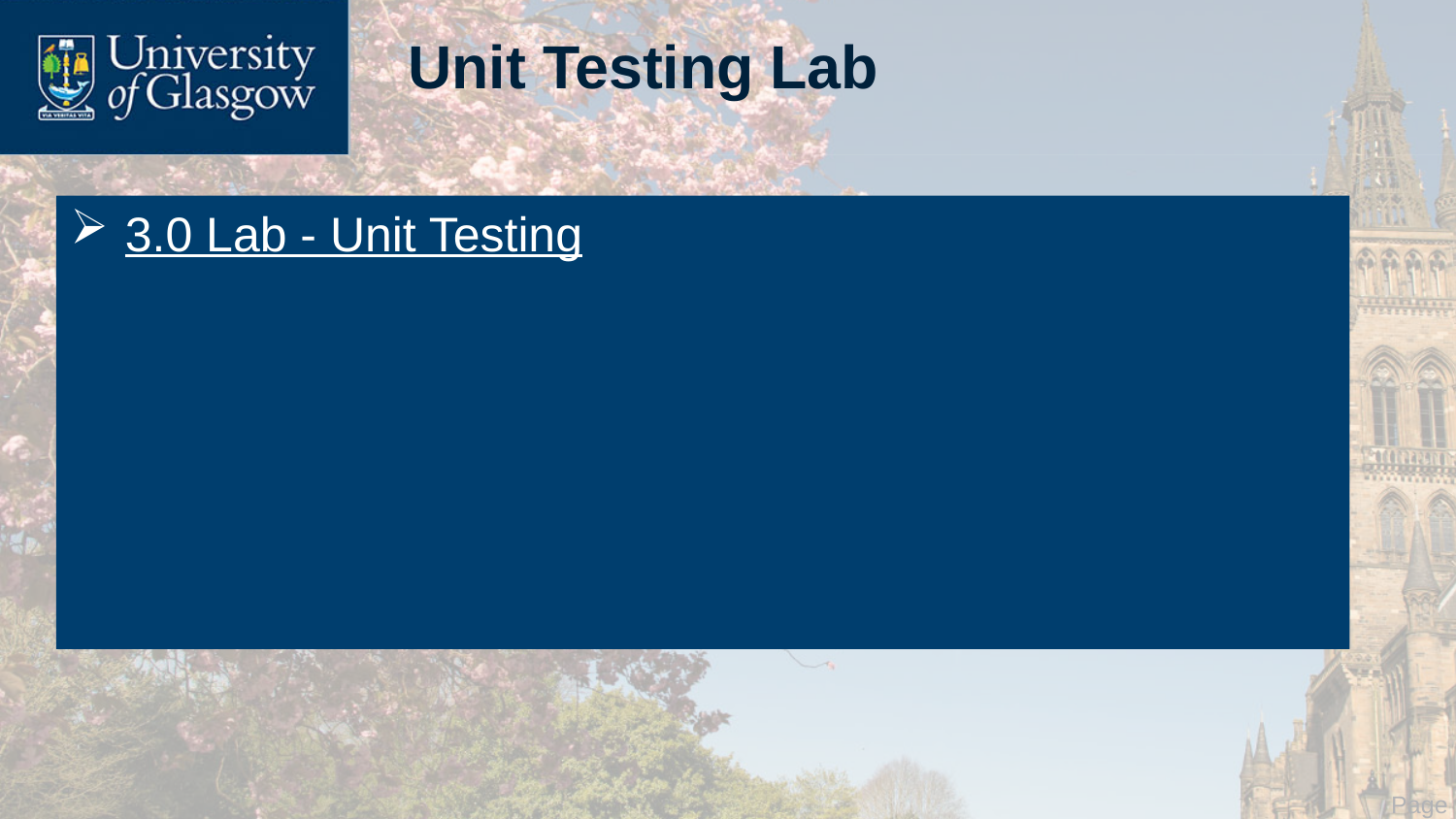

# Unit Testing Lab
3.0 Lab - Unit Testing

 Page 7